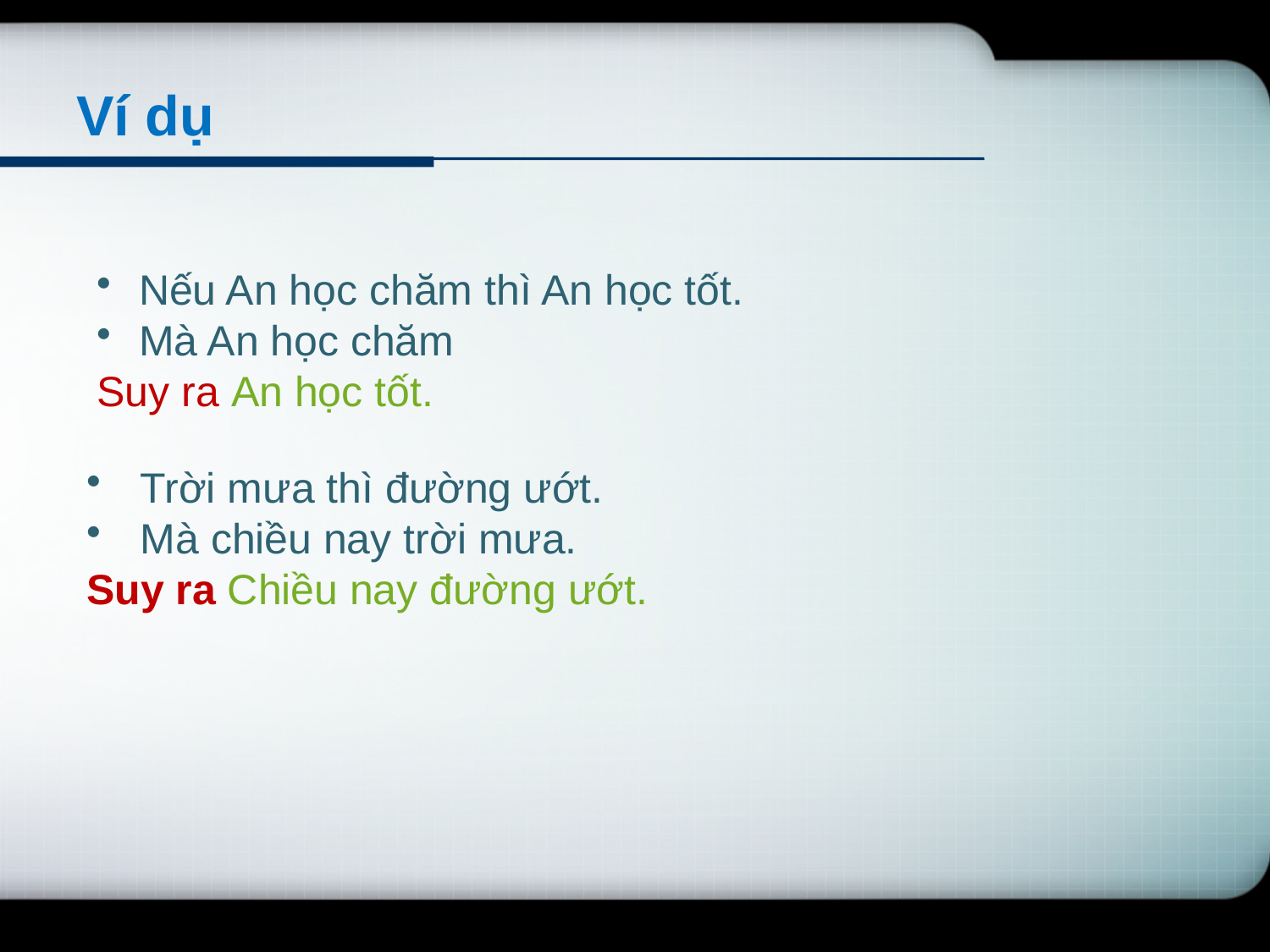

# Ví dụ
 Nếu An học chăm thì An học tốt.
 Mà An học chăm
Suy ra An học tốt.
  Trời mưa thì đường ướt.
  Mà chiều nay trời mưa.
Suy ra Chiều nay đường ướt.